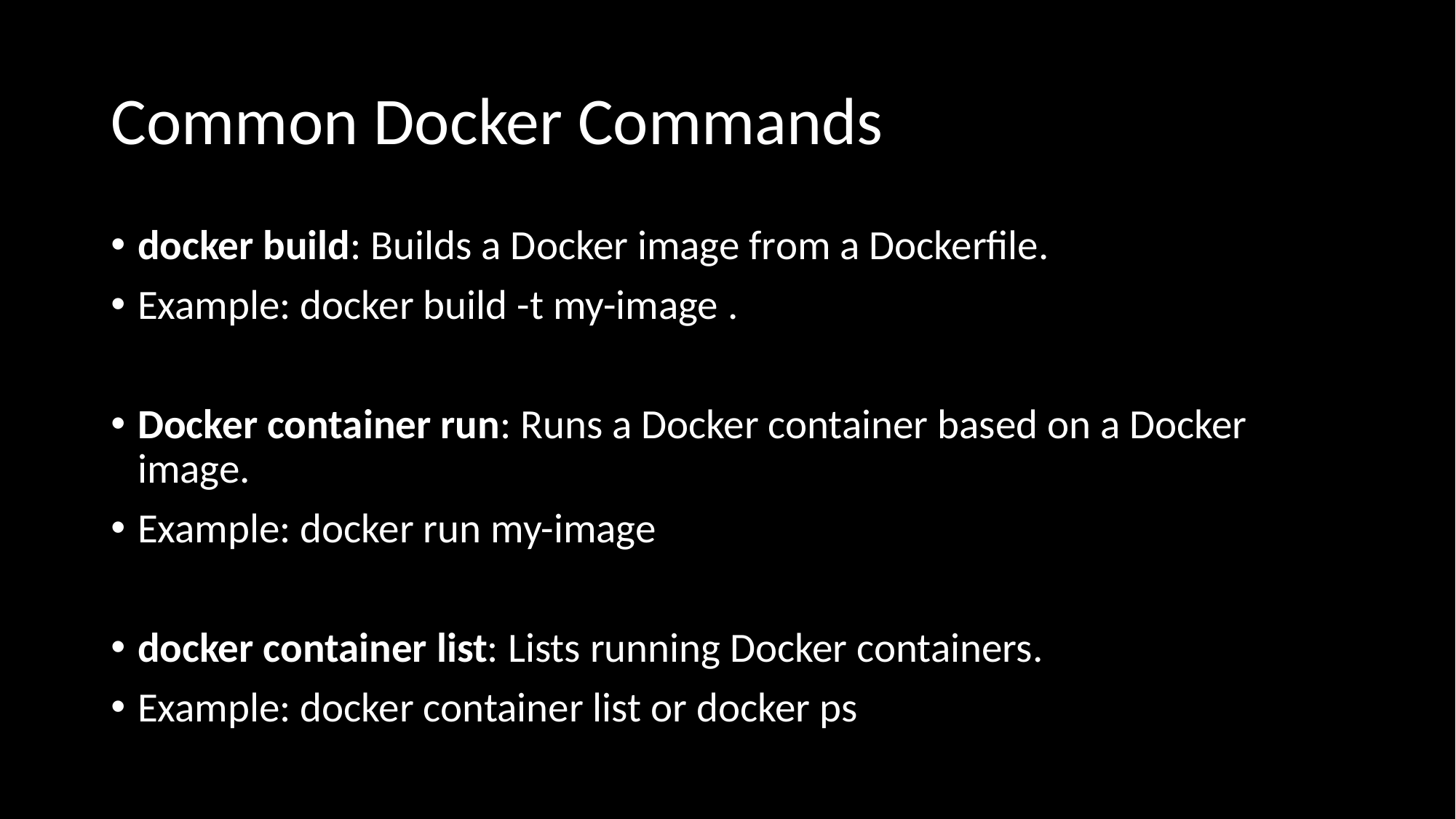

# Common Docker Commands
docker build: Builds a Docker image from a Dockerfile.
Example: docker build -t my-image .

Docker container run: Runs a Docker container based on a Docker image.
Example: docker run my-image

docker container list: Lists running Docker containers.
Example: docker container list or docker ps